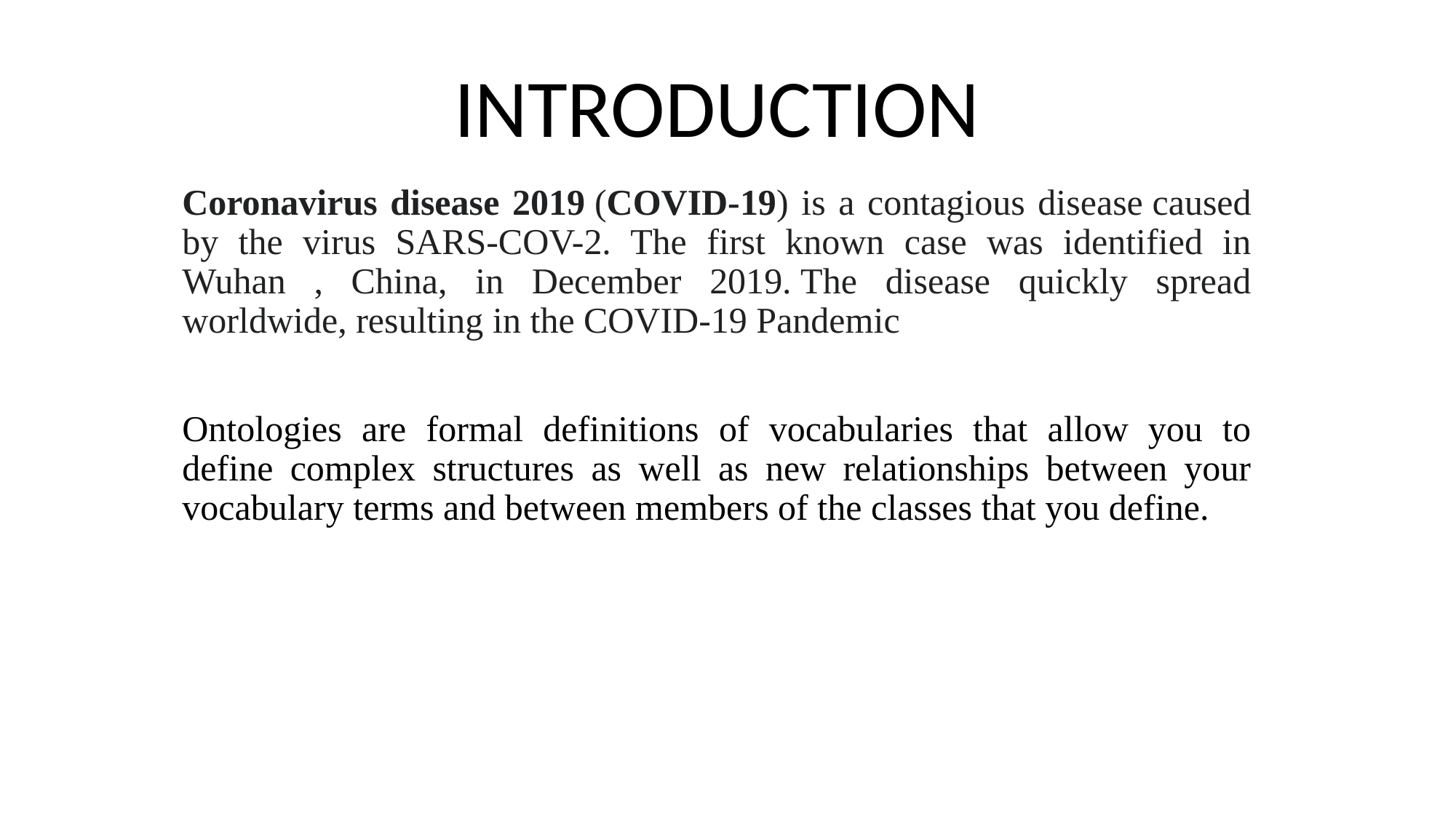

# INTRODUCTION
Coronavirus disease 2019 (COVID-19) is a contagious disease caused by the virus SARS-COV-2. The first known case was identified in Wuhan , China, in December 2019. The disease quickly spread worldwide, resulting in the COVID-19 Pandemic

Ontologies are formal definitions of vocabularies that allow you to define complex structures as well as new relationships between your vocabulary terms and between members of the classes that you define.